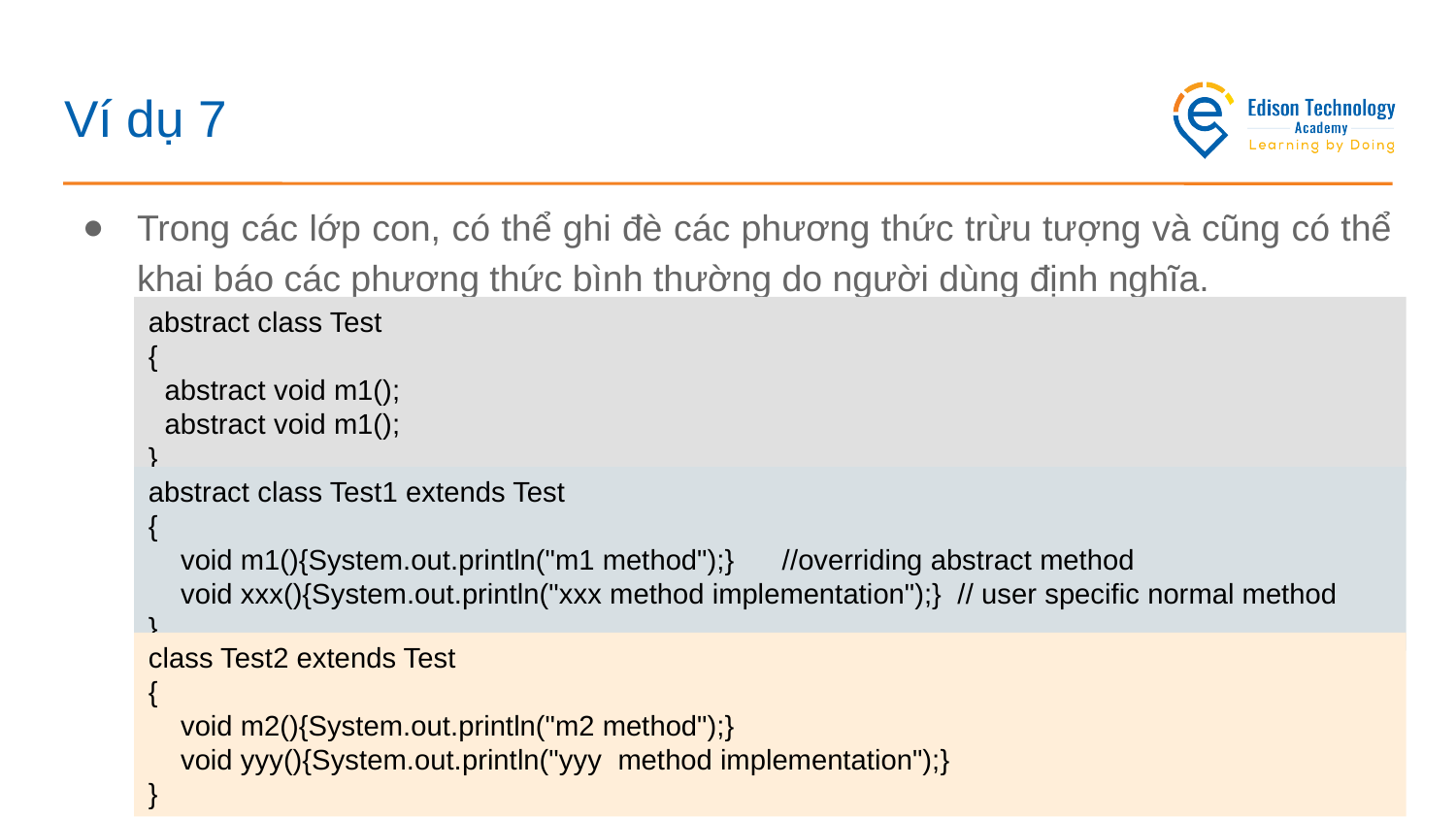

# Ví dụ 7
Trong các lớp con, có thể ghi đè các phương thức trừu tượng và cũng có thể khai báo các phương thức bình thường do người dùng định nghĩa.
abstract class Test
{
  abstract void m1();
  abstract void m1();
}
abstract class Test1 extends Test
{
    void m1(){System.out.println("m1 method");}      //overriding abstract method
    void xxx(){System.out.println("xxx method implementation");}  // user specific normal method
}
class Test2 extends Test
{
    void m2(){System.out.println("m2 method");}
    void yyy(){System.out.println("yyy  method implementation");}
}